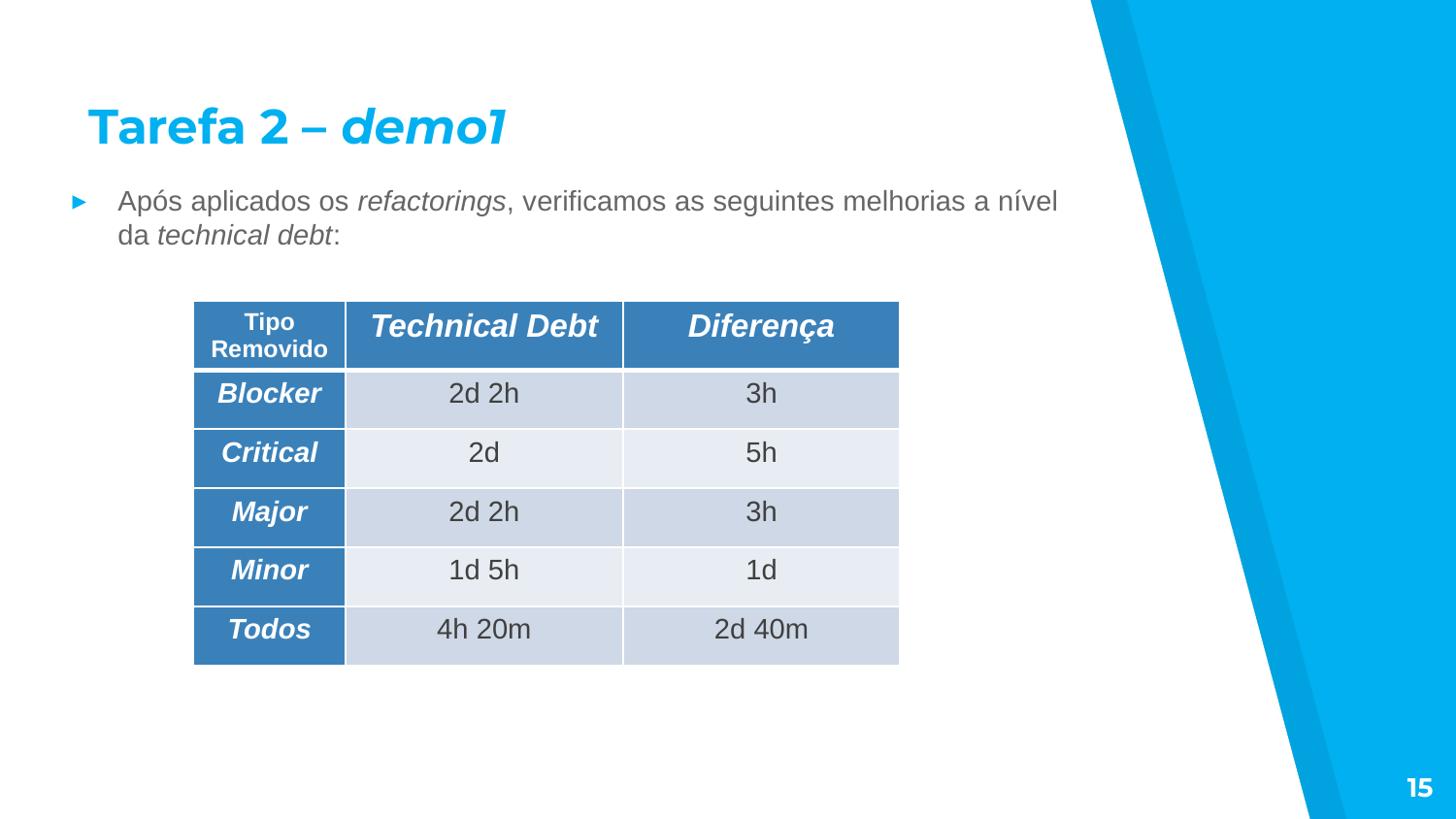

# Tarefa 2 – demo1
Após aplicados os refactorings, verificamos as seguintes melhorias a nível da technical debt:

| Tipo Removido | Technical Debt | Diferença |
| --- | --- | --- |
| Blocker | 2d 2h | 3h |
| Critical | 2d | 5h |
| Major | 2d 2h | 3h |
| Minor | 1d 5h | 1d |
| Todos | 4h 20m | 2d 40m |
15